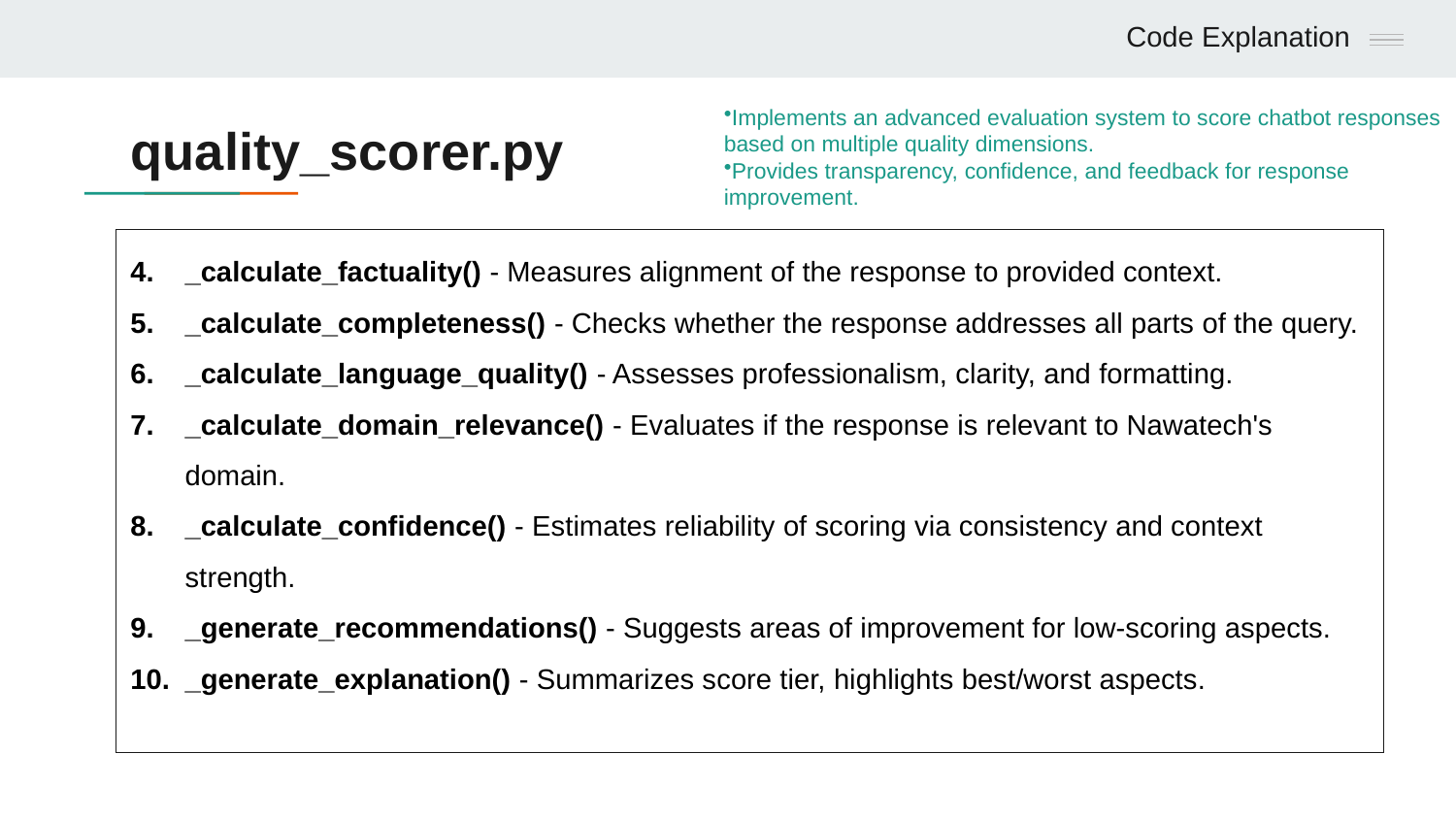

Code Explanation
Implements an advanced evaluation system to score chatbot responses based on multiple quality dimensions.
Provides transparency, confidence, and feedback for response improvement.
# quality_scorer.py
_calculate_factuality() - Measures alignment of the response to provided context.
_calculate_completeness() - Checks whether the response addresses all parts of the query.
_calculate_language_quality() - Assesses professionalism, clarity, and formatting.
_calculate_domain_relevance() - Evaluates if the response is relevant to Nawatech's domain.
_calculate_confidence() - Estimates reliability of scoring via consistency and context strength.
_generate_recommendations() - Suggests areas of improvement for low-scoring aspects.
_generate_explanation() - Summarizes score tier, highlights best/worst aspects.